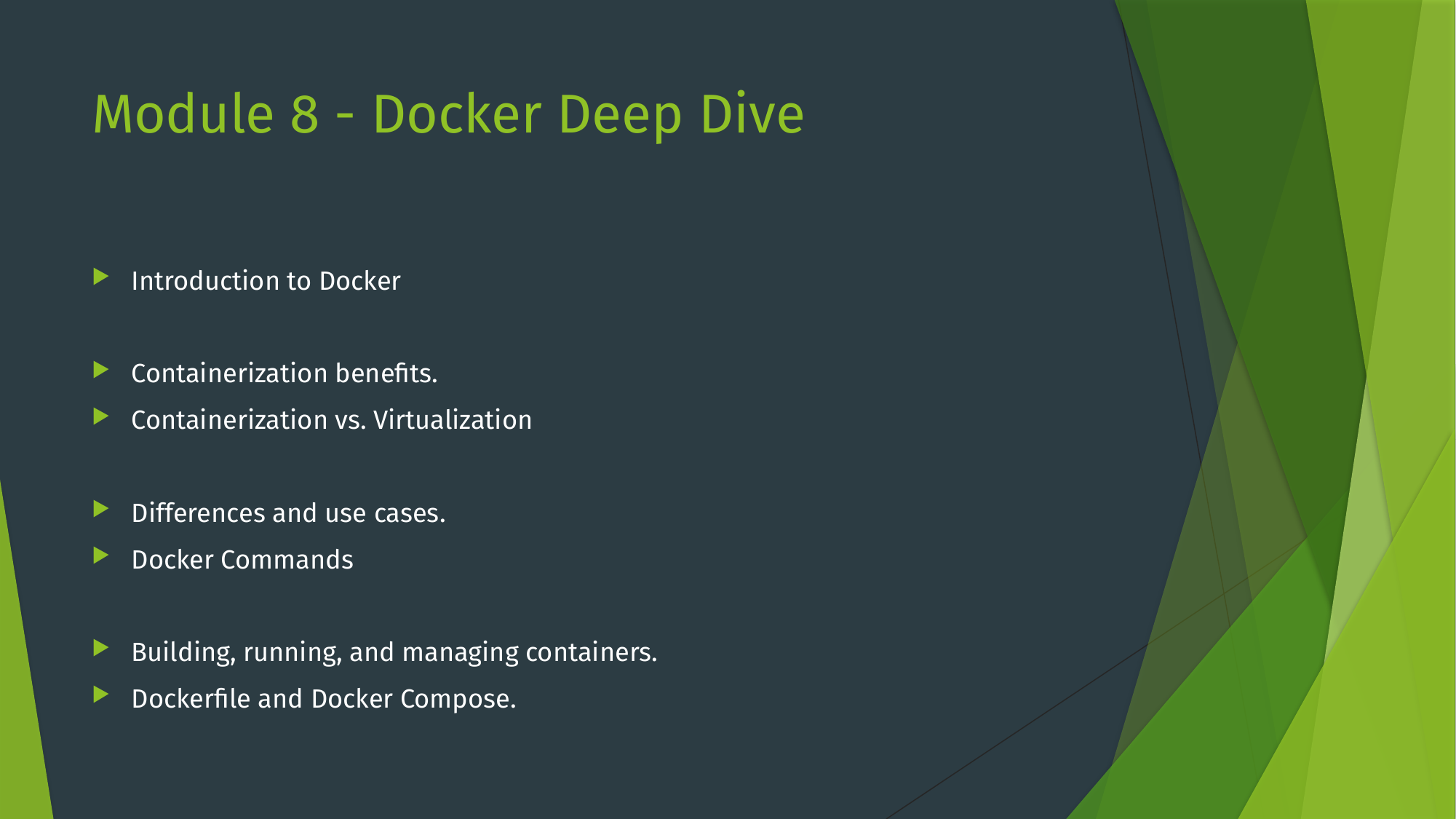

# Module 8 - Docker Deep Dive
Introduction to Docker

Containerization benefits.
Containerization vs. Virtualization

Differences and use cases.
Docker Commands

Building, running, and managing containers.
Dockerfile and Docker Compose.